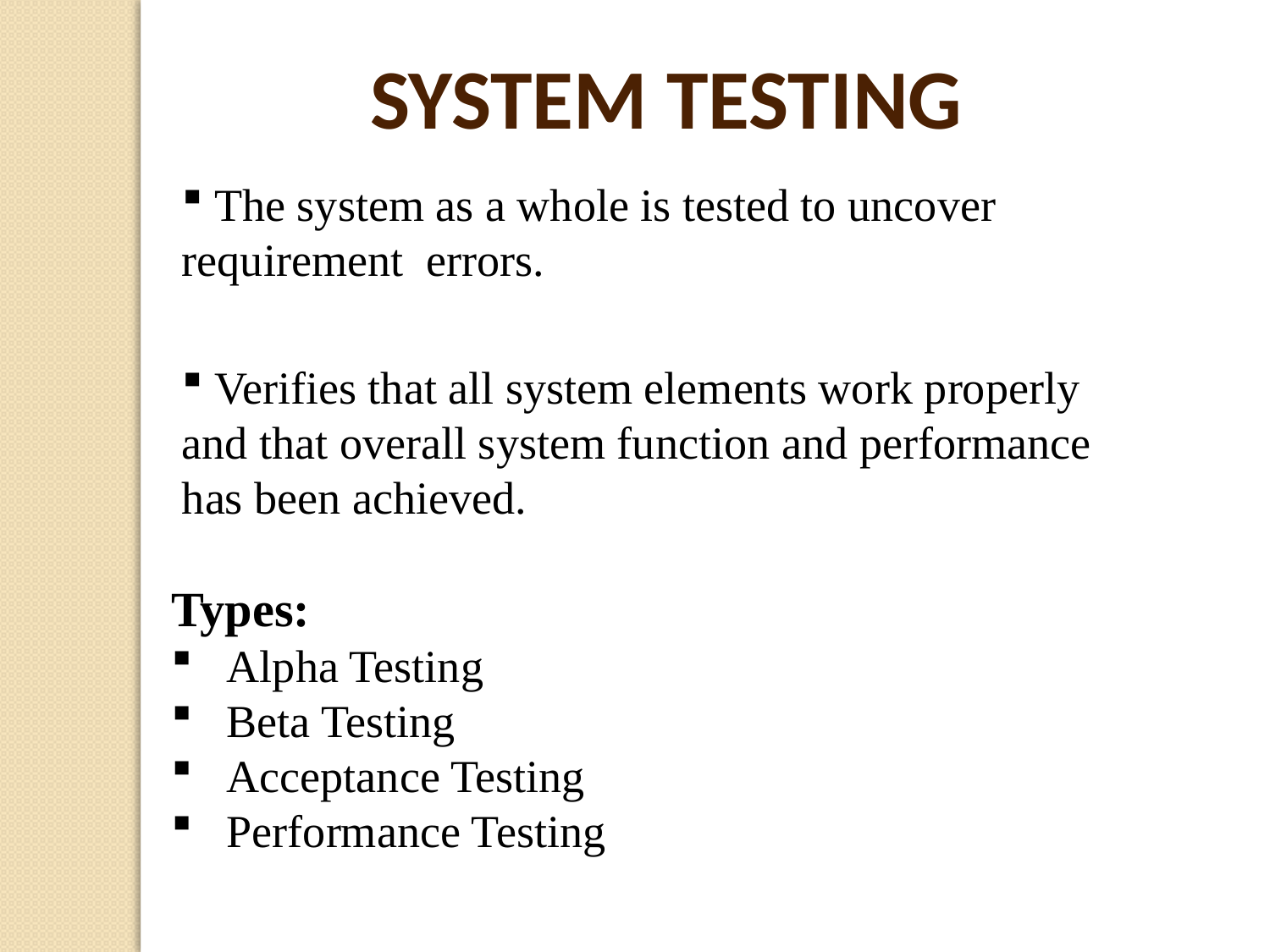

SYSTEM TESTING
 The system as a whole is tested to uncover requirement  errors.
 Verifies that all system elements work properly and that overall system function and performance has been achieved.
Types:
   Alpha Testing
   Beta Testing
   Acceptance Testing
   Performance Testing